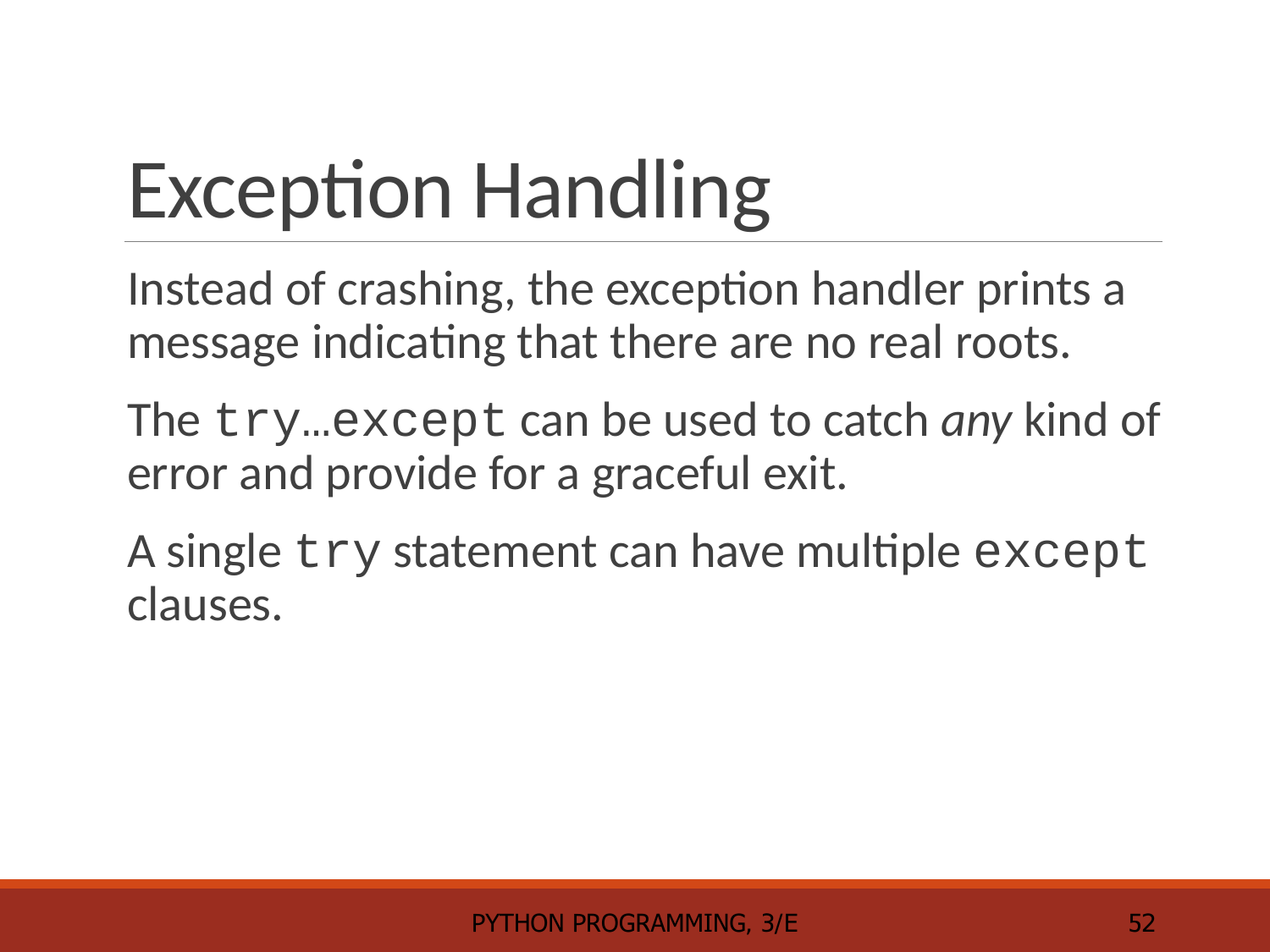

# Exception Handling
Instead of crashing, the exception handler prints a message indicating that there are no real roots.
The try…except can be used to catch any kind of error and provide for a graceful exit.
A single try statement can have multiple except clauses.
Python Programming, 3/e
52